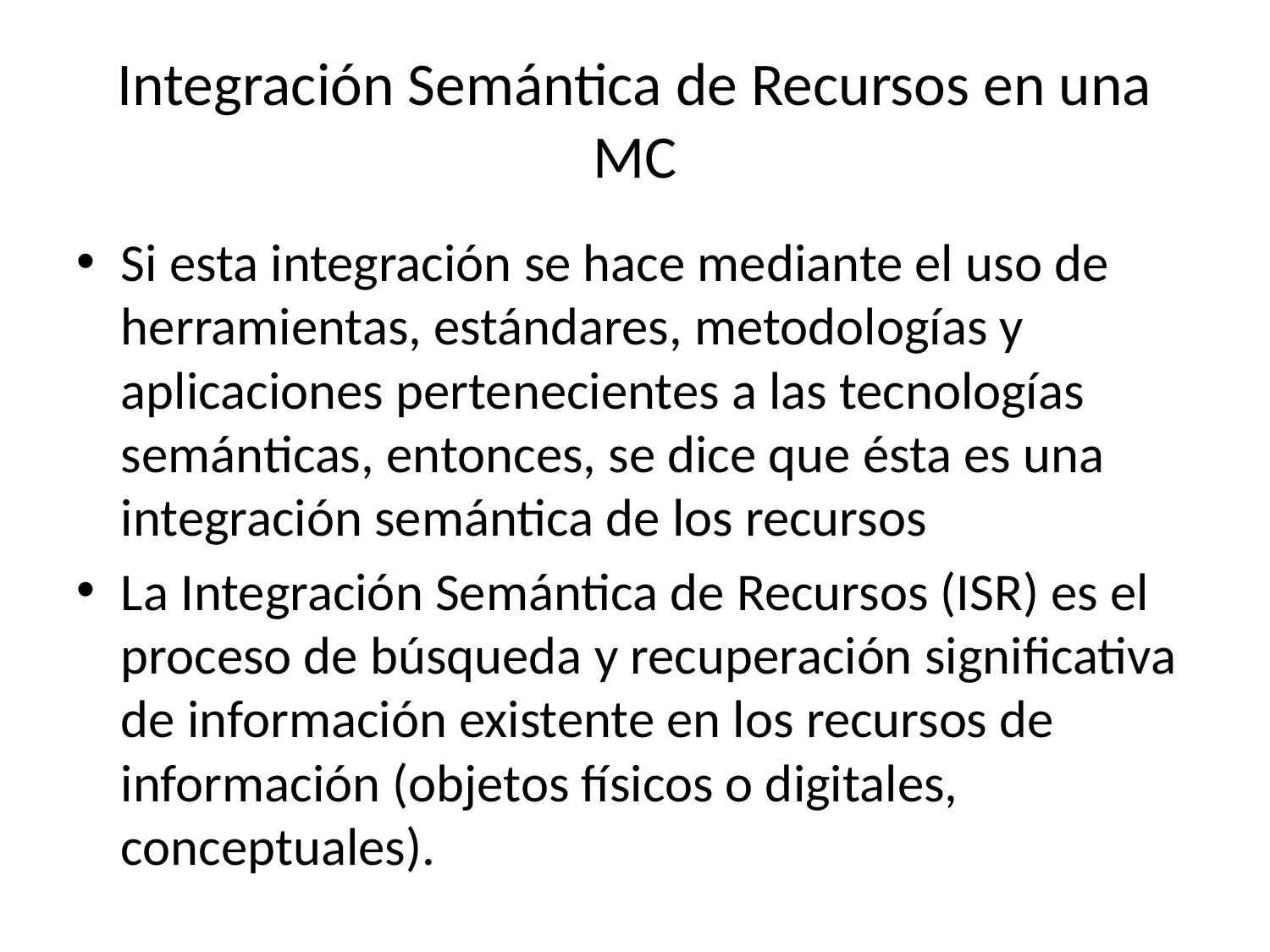

# Integración Semántica de Recursos en una MC
Si esta integración se hace mediante el uso de herramientas, estándares, metodologías y aplicaciones pertenecientes a las tecnologías semánticas, entonces, se dice que ésta es una integración semántica de los recursos
La Integración Semántica de Recursos (ISR) es el proceso de búsqueda y recuperación significativa de información existente en los recursos de información (objetos físicos o digitales, conceptuales).